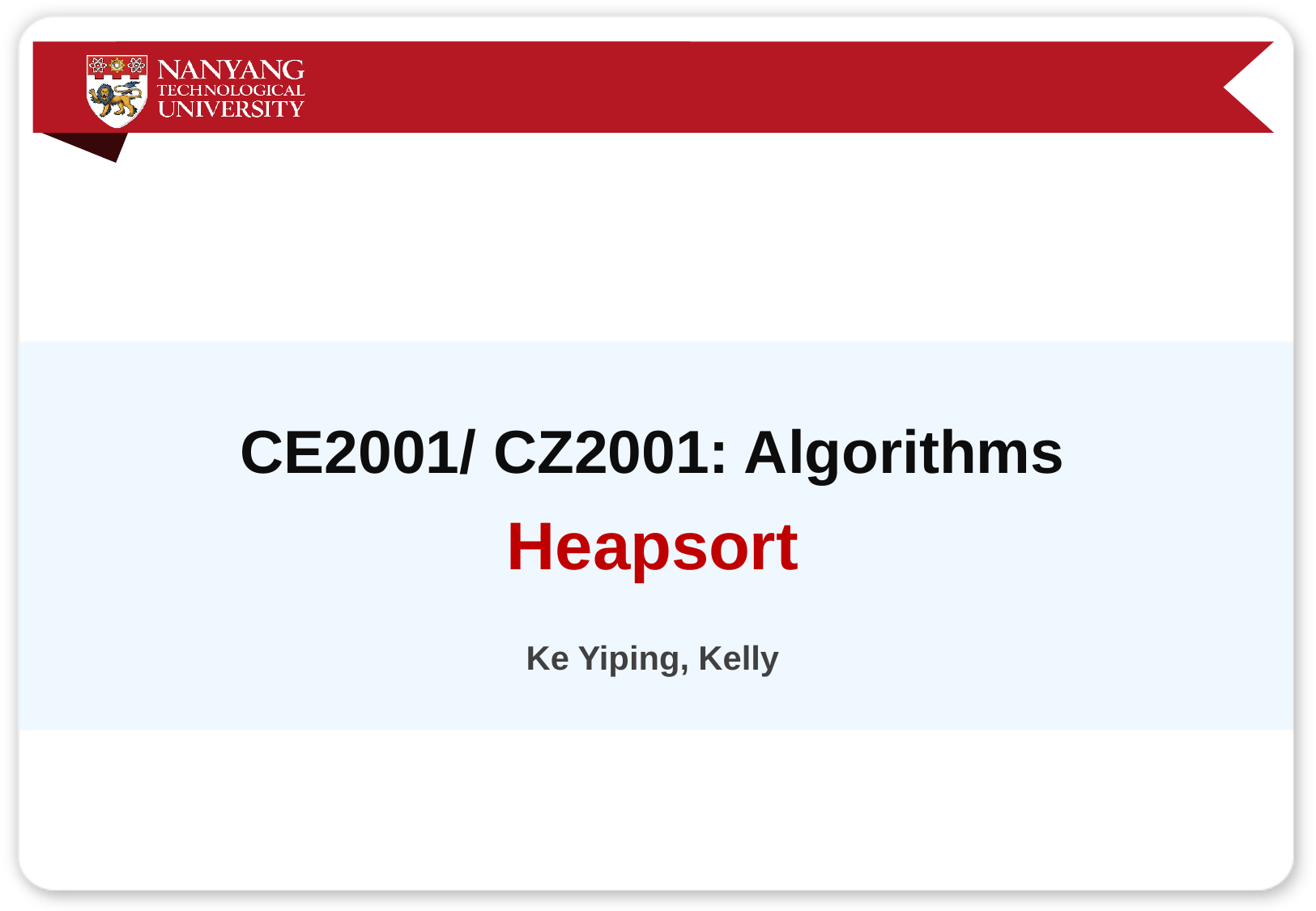

# CE2001/ CZ2001: Algorithms
Heapsort
Ke Yiping, Kelly